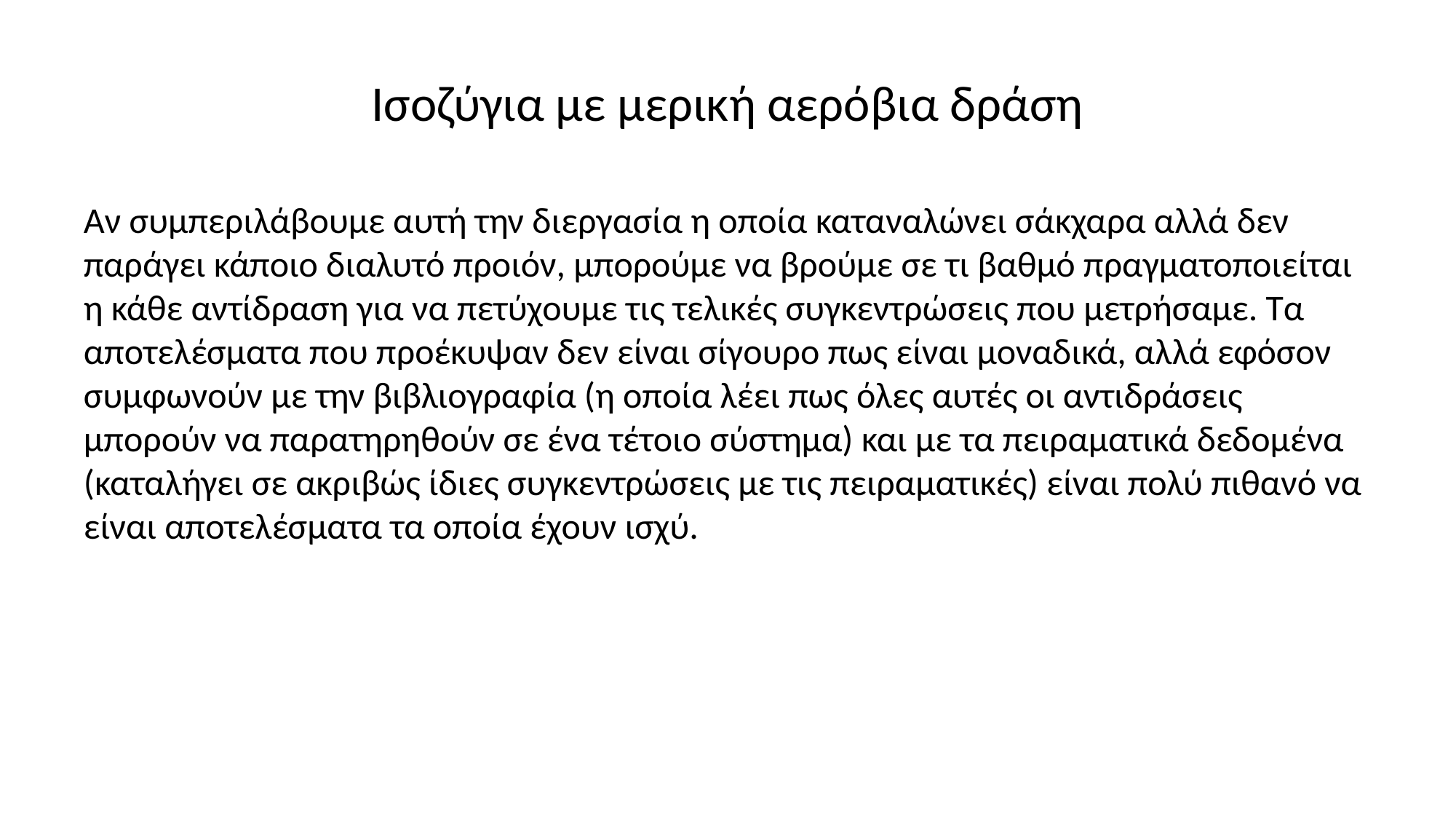

# Ισοζύγια με μερική αερόβια δράση
Αν συμπεριλάβουμε αυτή την διεργασία η οποία καταναλώνει σάκχαρα αλλά δεν παράγει κάποιο διαλυτό προιόν, μπορούμε να βρούμε σε τι βαθμό πραγματοποιείται η κάθε αντίδραση για να πετύχουμε τις τελικές συγκεντρώσεις που μετρήσαμε. Τα αποτελέσματα που προέκυψαν δεν είναι σίγουρο πως είναι μοναδικά, αλλά εφόσον συμφωνούν με την βιβλιογραφία (η οποία λέει πως όλες αυτές οι αντιδράσεις μπορούν να παρατηρηθούν σε ένα τέτοιο σύστημα) και με τα πειραματικά δεδομένα (καταλήγει σε ακριβώς ίδιες συγκεντρώσεις με τις πειραματικές) είναι πολύ πιθανό να είναι αποτελέσματα τα οποία έχουν ισχύ.